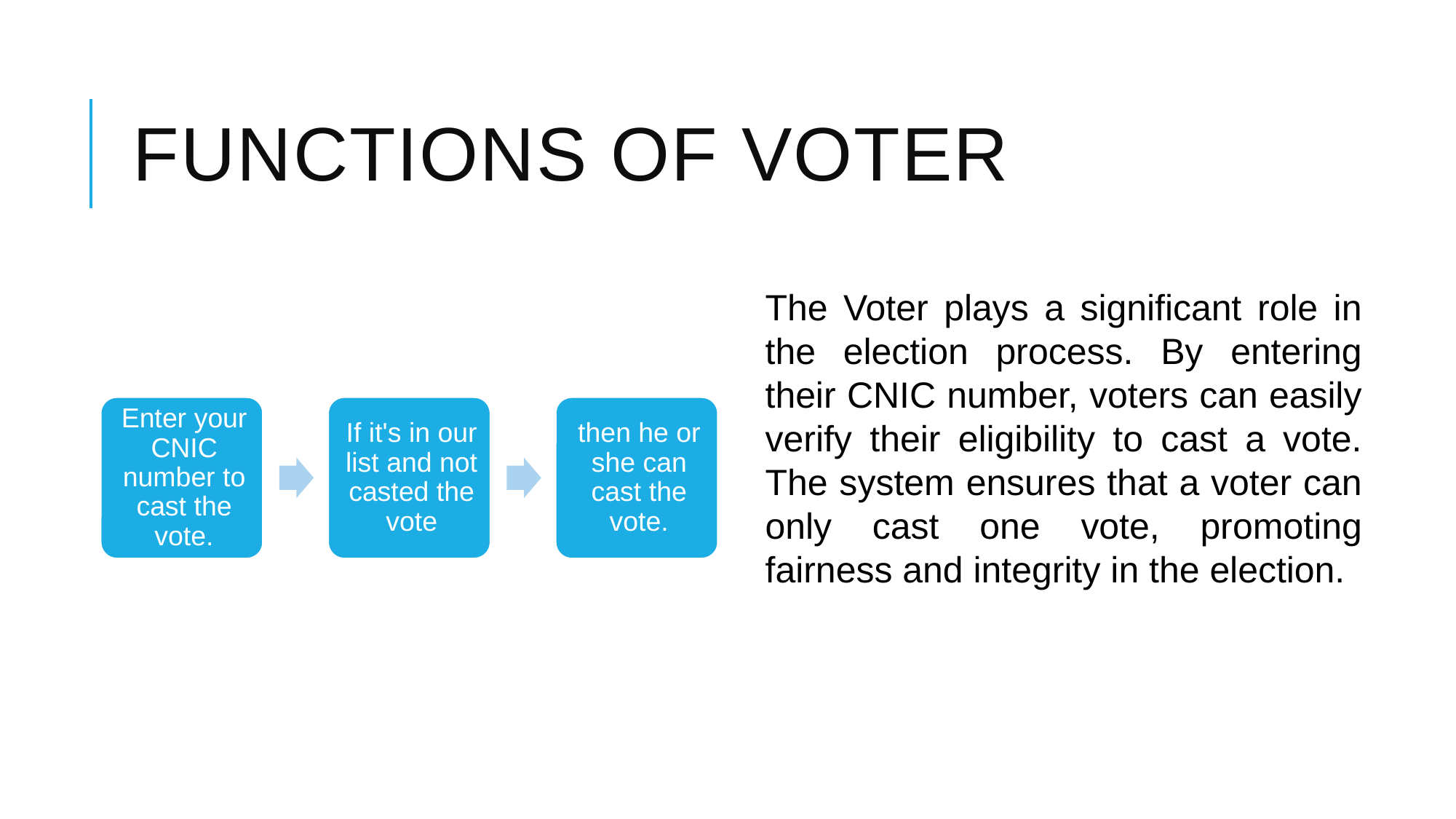

# Functions of Voter
Enter your CNIC number to cast the vote.

If it's in our list and not casted the vote

then he or she can cast the vote.
The Voter plays a significant role in the election process. By entering their CNIC number, voters can easily verify their eligibility to cast a vote. The system ensures that a voter can only cast one vote, promoting fairness and integrity in the election.